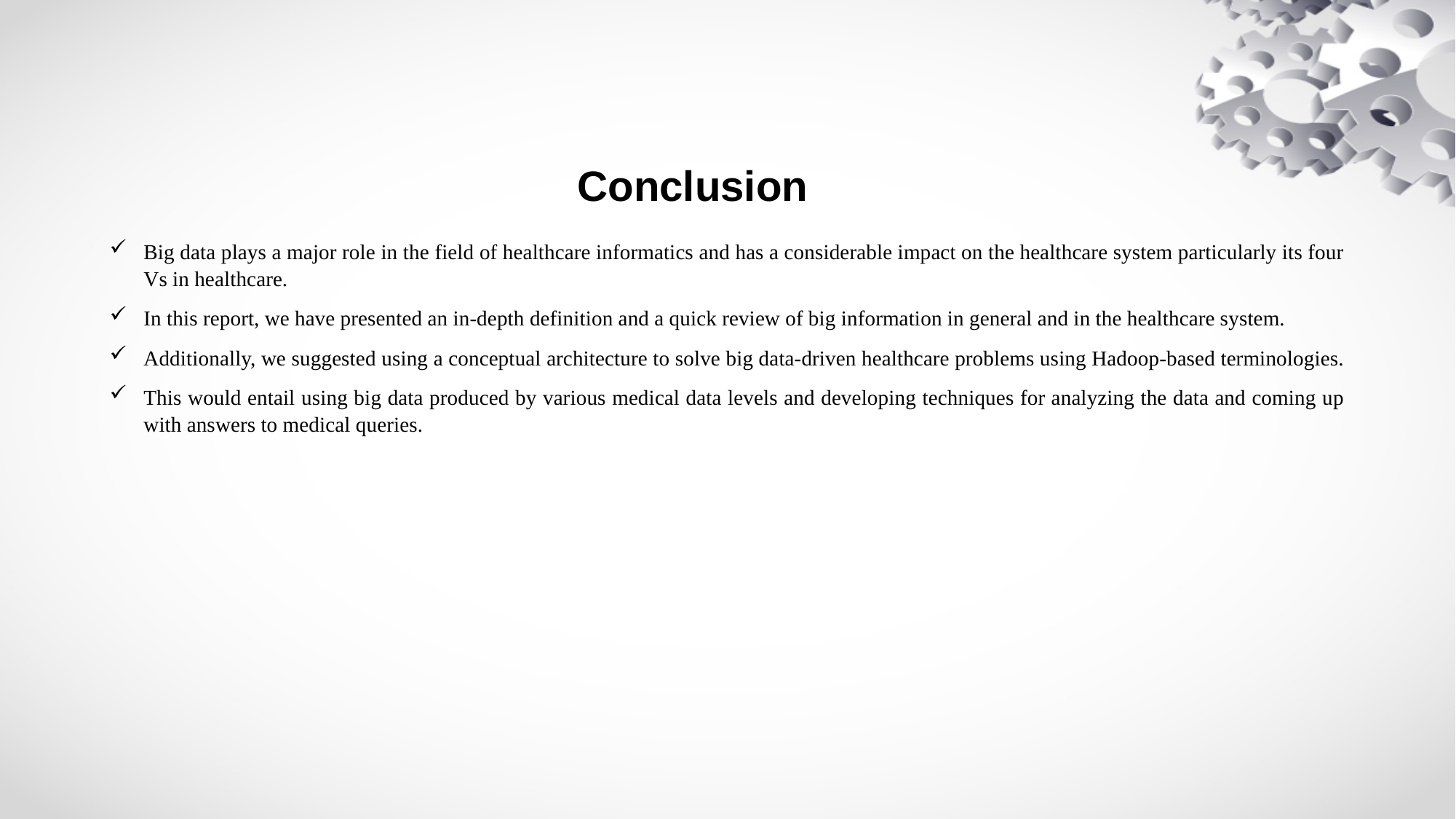

Conclusion
Big data plays a major role in the field of healthcare informatics and has a considerable impact on the healthcare system particularly its four Vs in healthcare.
In this report, we have presented an in-depth definition and a quick review of big information in general and in the healthcare system.
Additionally, we suggested using a conceptual architecture to solve big data-driven healthcare problems using Hadoop-based terminologies.
This would entail using big data produced by various medical data levels and developing techniques for analyzing the data and coming up with answers to medical queries.